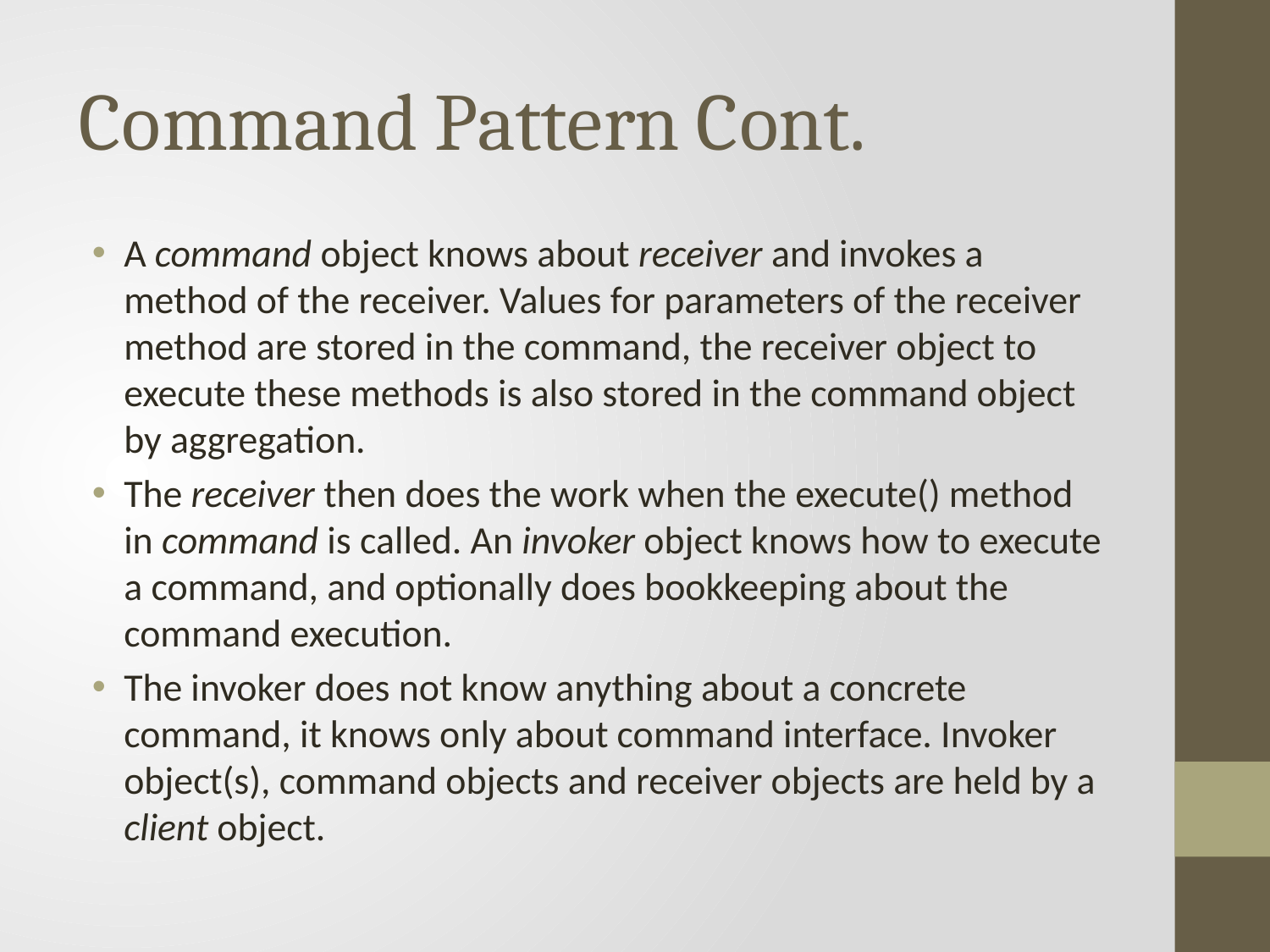

# Command Pattern Cont.
A command object knows about receiver and invokes a method of the receiver. Values for parameters of the receiver method are stored in the command, the receiver object to execute these methods is also stored in the command object by aggregation.
The receiver then does the work when the execute() method in command is called. An invoker object knows how to execute a command, and optionally does bookkeeping about the command execution.
The invoker does not know anything about a concrete command, it knows only about command interface. Invoker object(s), command objects and receiver objects are held by a client object.